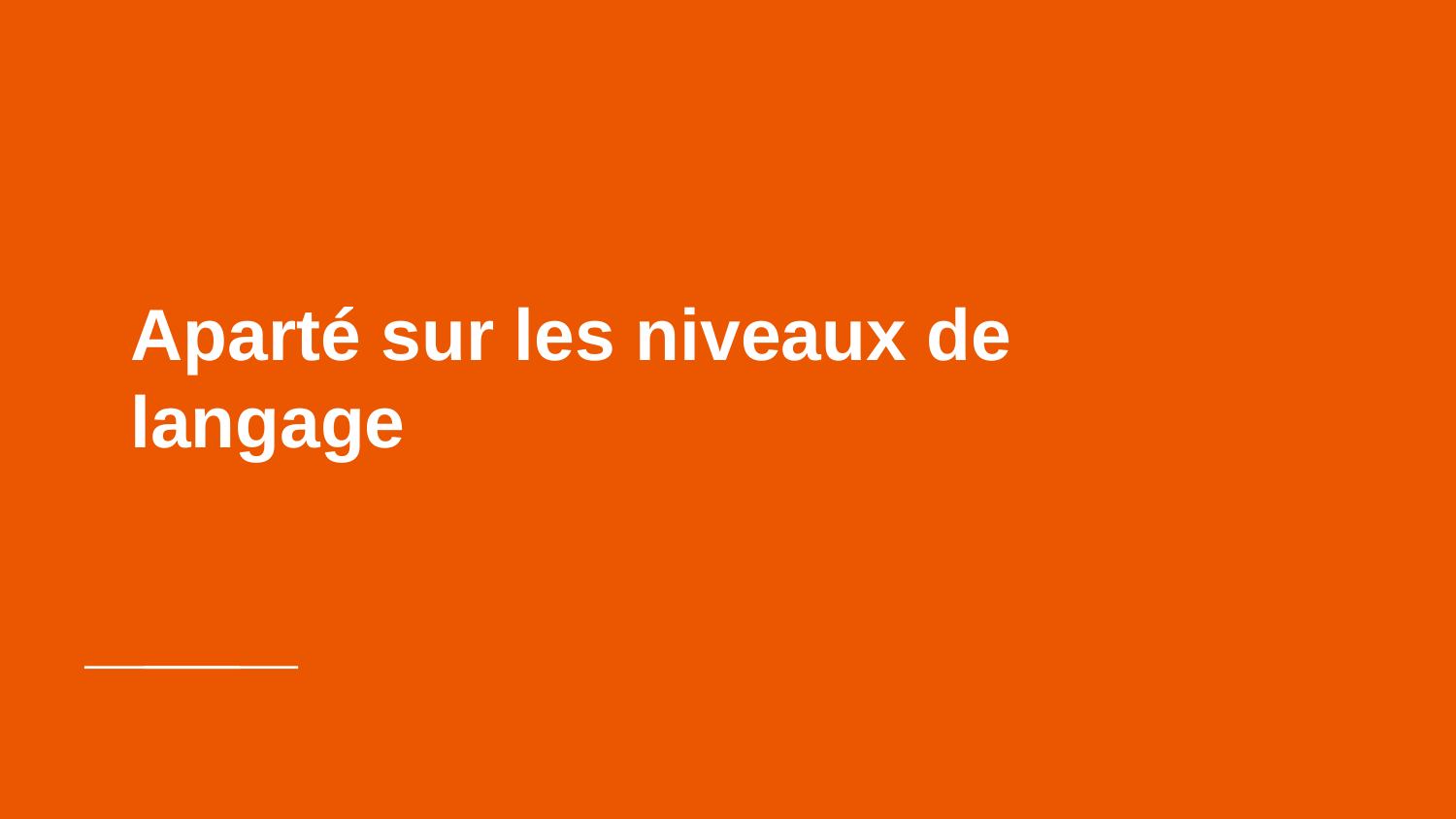

# Aparté sur les niveaux de langage